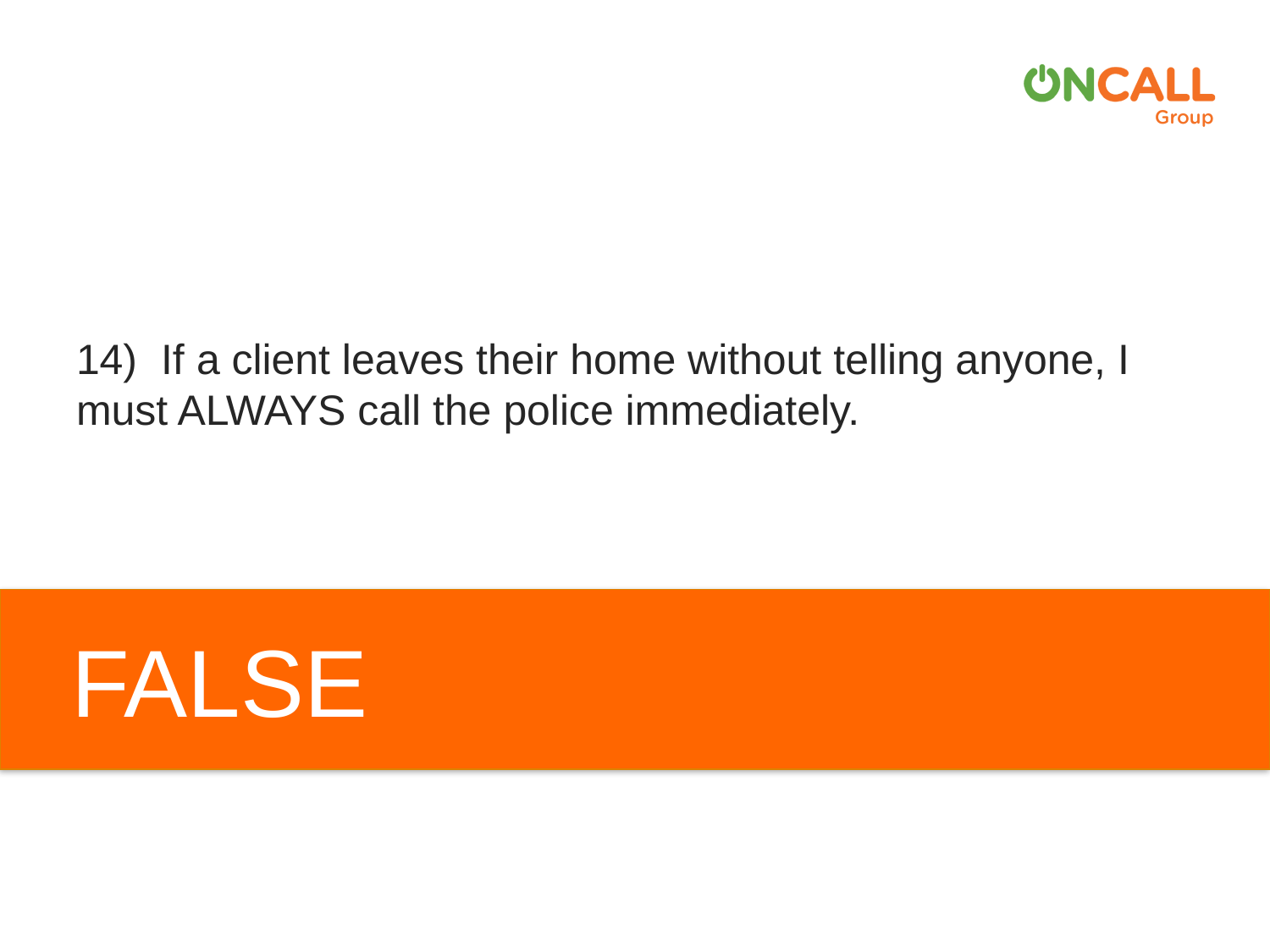

14)  If a client leaves their home without telling anyone, I must ALWAYS call the police immediately.

FALSE